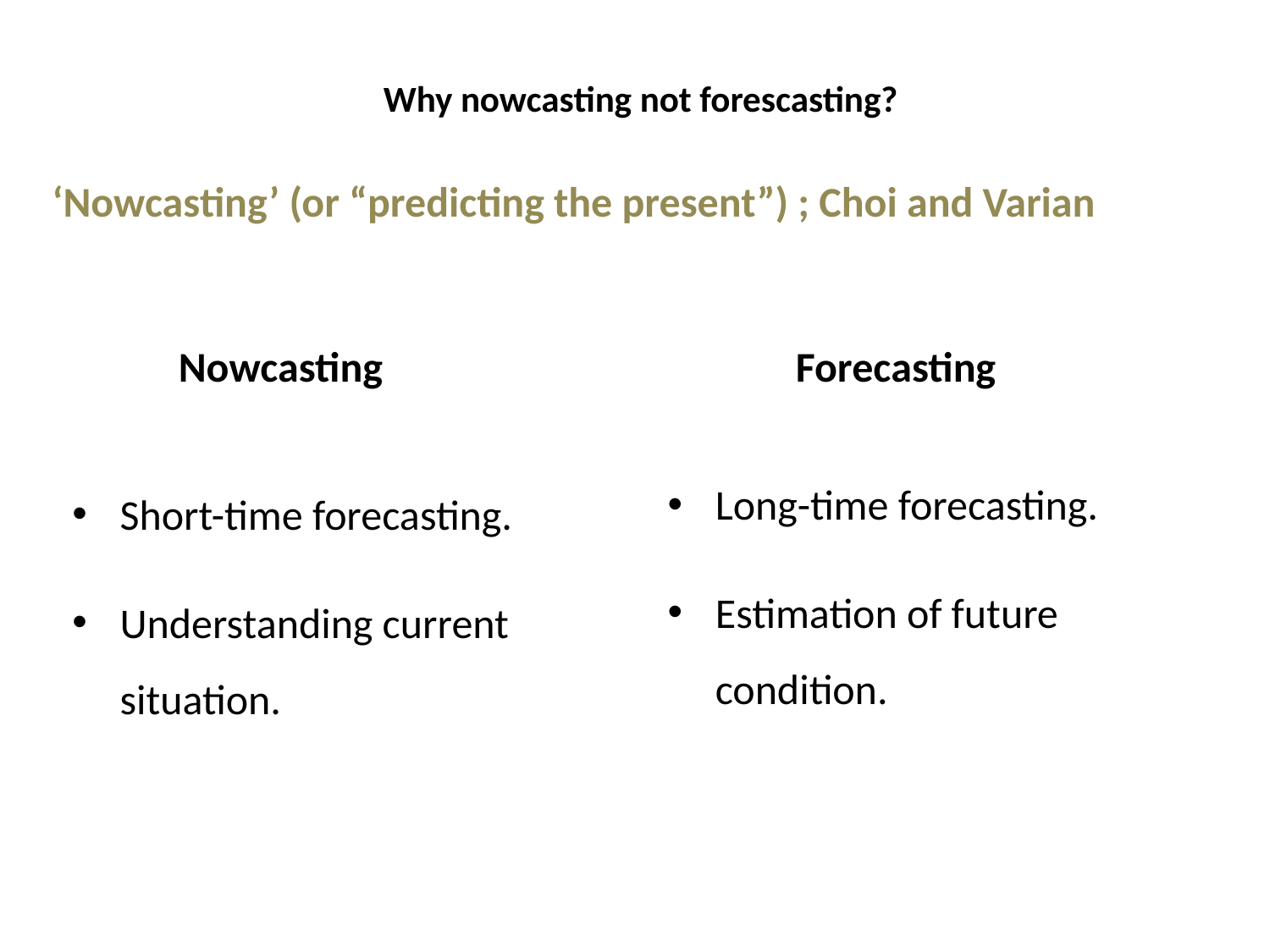

# Why nowcasting not forescasting?
‘Nowcasting’ (or “predicting the present”) ; Choi and Varian
Nowcasting
Forecasting
Long-time forecasting.
Estimation of future condition.
Short-time forecasting.
Understanding current situation.